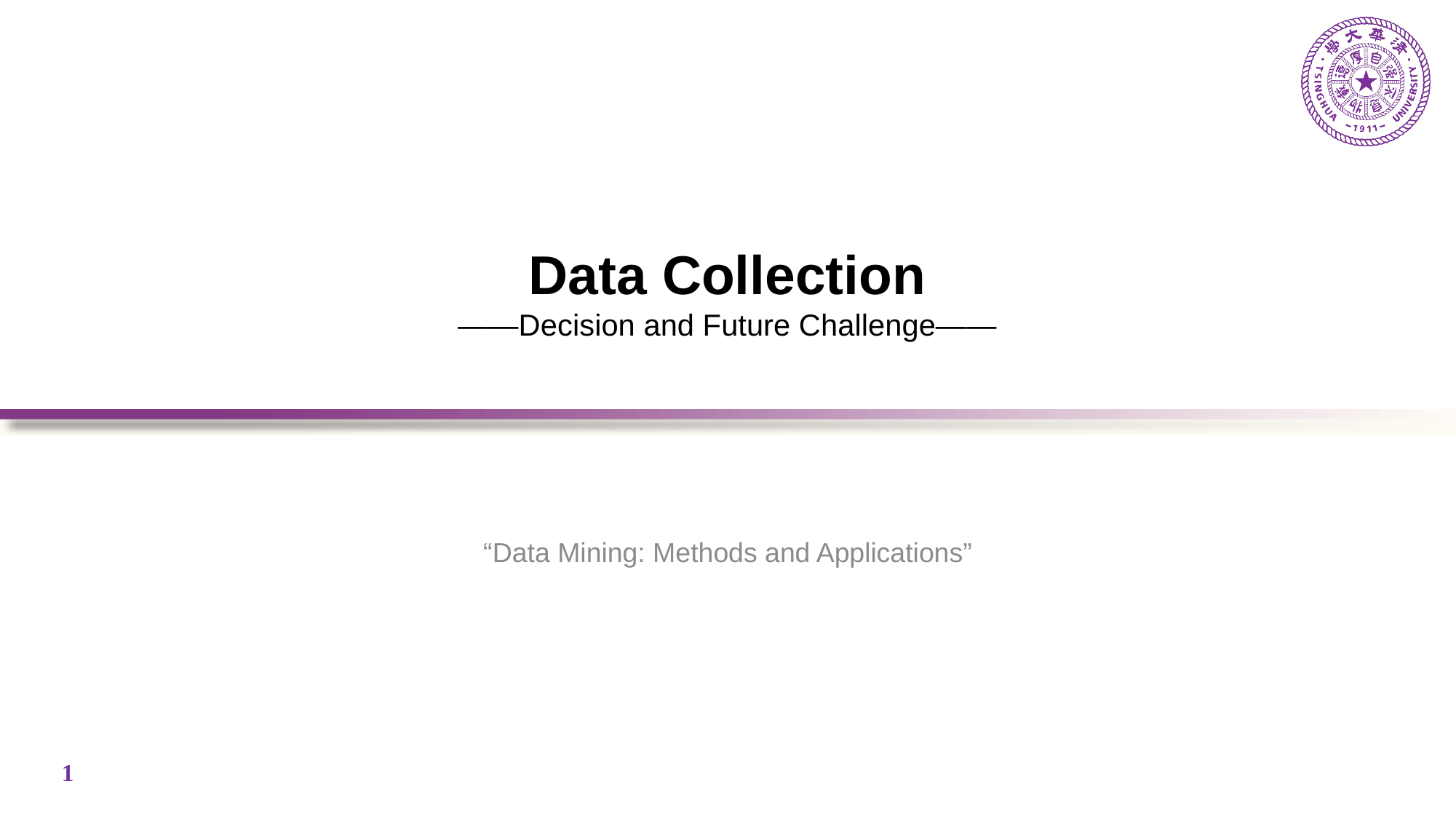

# Data Collection ——Decision and Future Challenge——

“Data Mining: Methods and Applications”